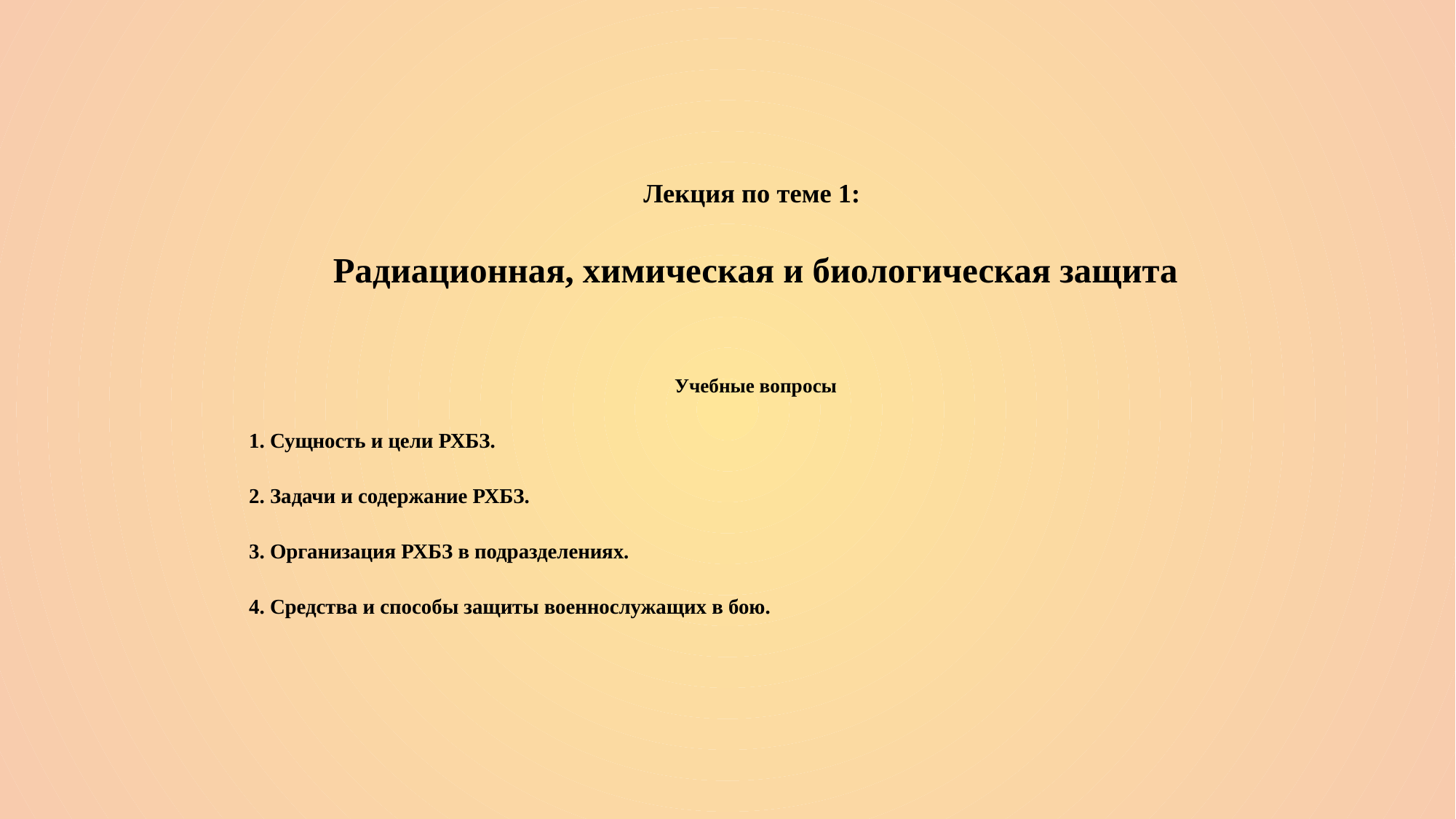

Лекция по теме 1:
Радиационная, химическая и биологическая защита

Учебные вопросы
1. Сущность и цели РХБЗ.
2. Задачи и содержание РХБЗ.
3. Организация РХБЗ в подразделениях.
4. Средства и способы защиты военнослужащих в бою.